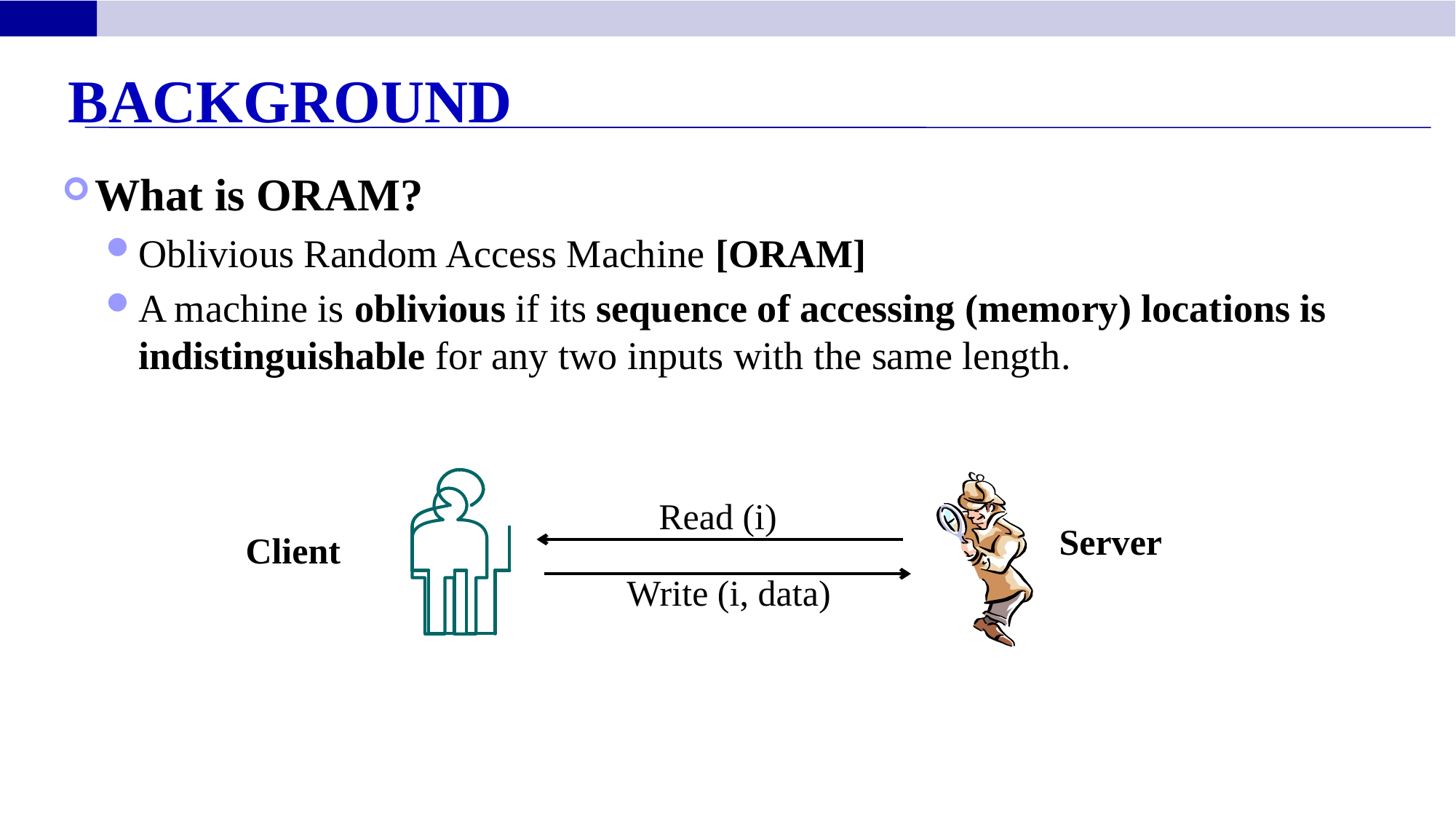

Background
What is ORAM?
Oblivious Random Access Machine [ORAM]
A machine is oblivious if its sequence of accessing (memory) locations is indistinguishable for any two inputs with the same length.

Read (i)

Server
Client

Write (i, data)